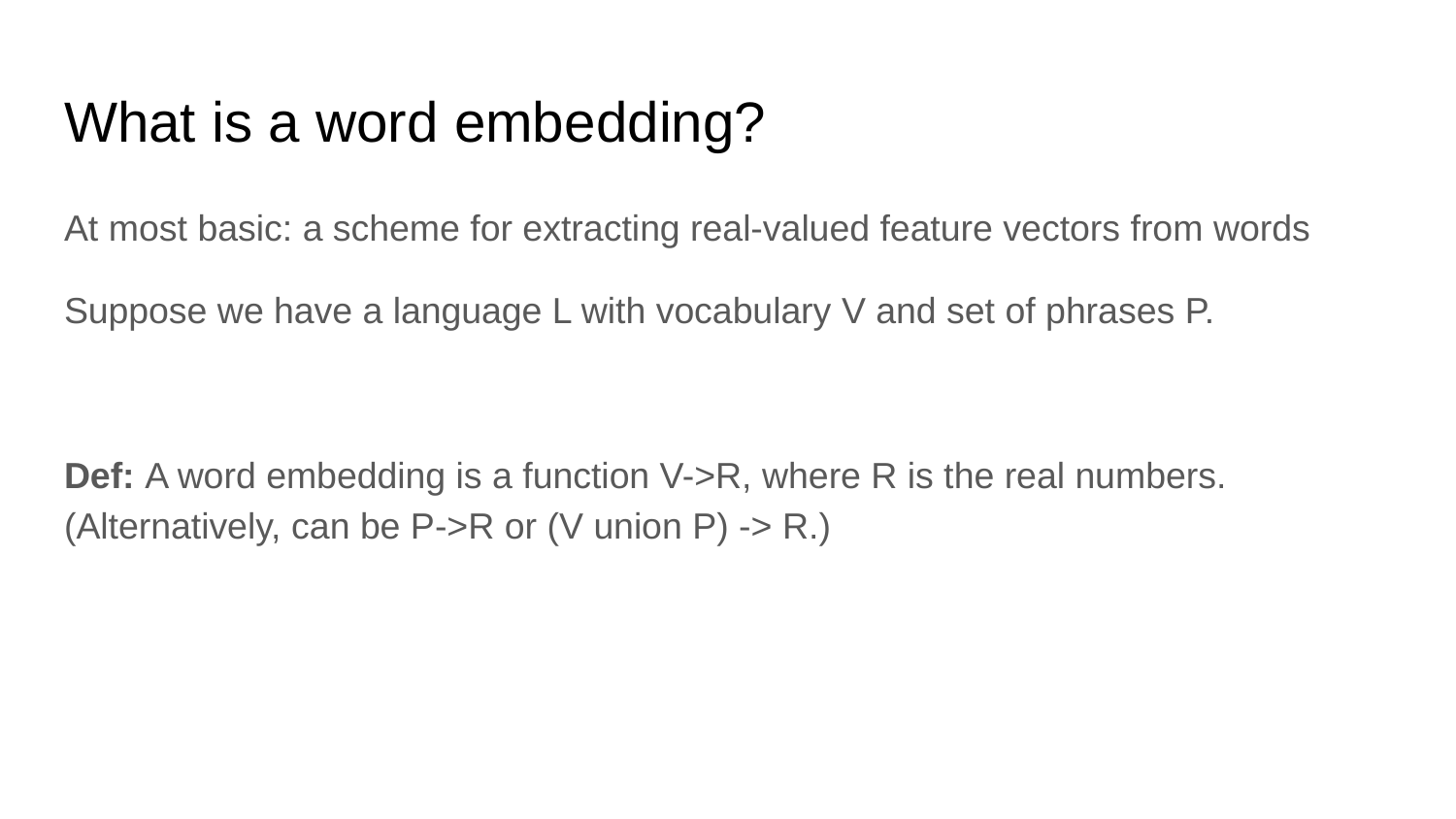

# What is a word embedding?
At most basic: a scheme for extracting real-valued feature vectors from words
Suppose we have a language L with vocabulary V and set of phrases P.

Def: A word embedding is a function V->R, where R is the real numbers. (Alternatively, can be P->R or (V union P) -> R.)